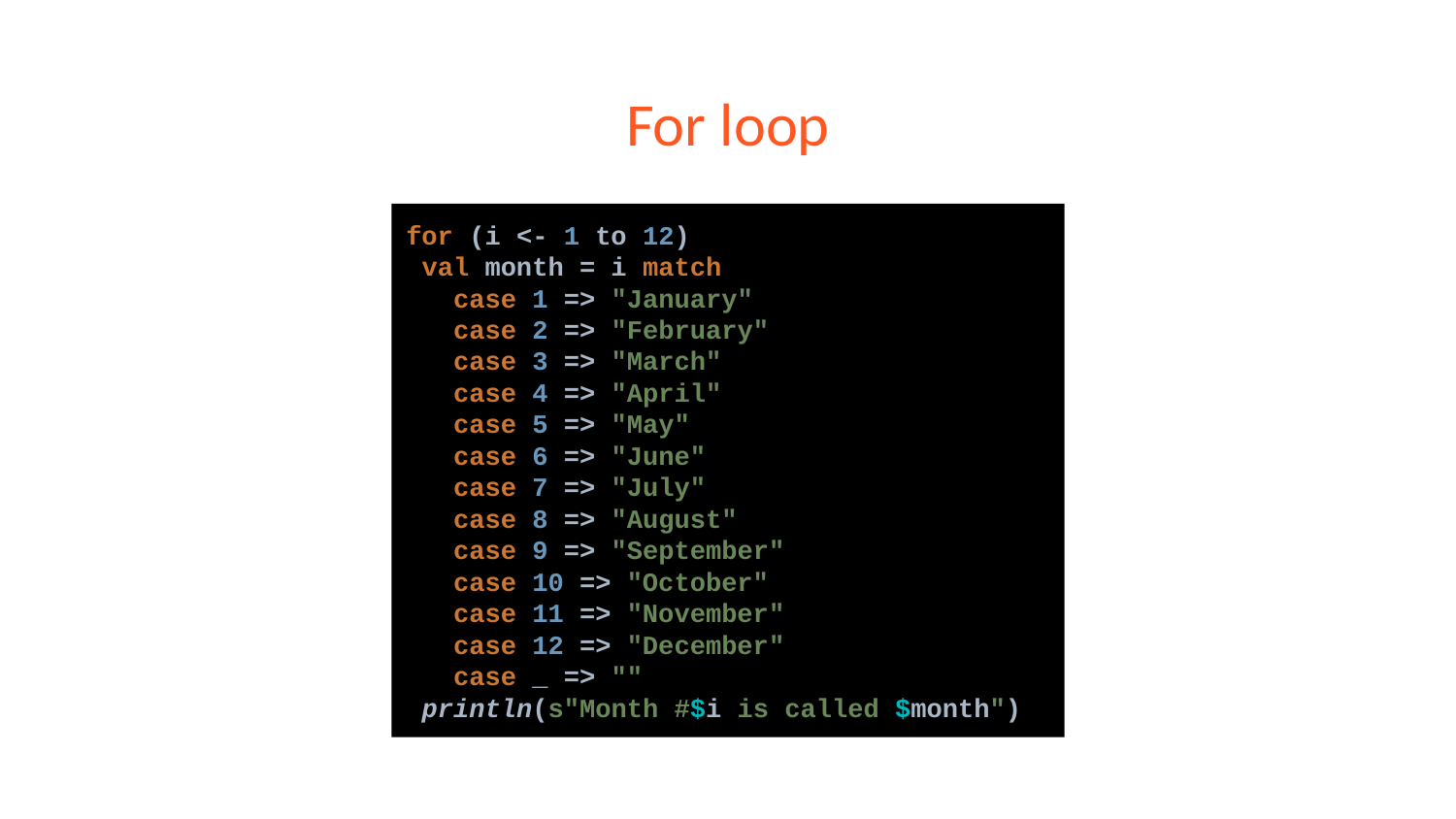

# For loop

for (i <- 1 to 12)
 val month = i match
   case 1 => "January"
   case 2 => "February"
   case 3 => "March"
   case 4 => "April"
   case 5 => "May"
   case 6 => "June"
   case 7 => "July"
   case 8 => "August"
   case 9 => "September"
   case 10 => "October"
   case 11 => "November"
   case 12 => "December"
   case _ => ""
 println(s"Month #$i is called $month")